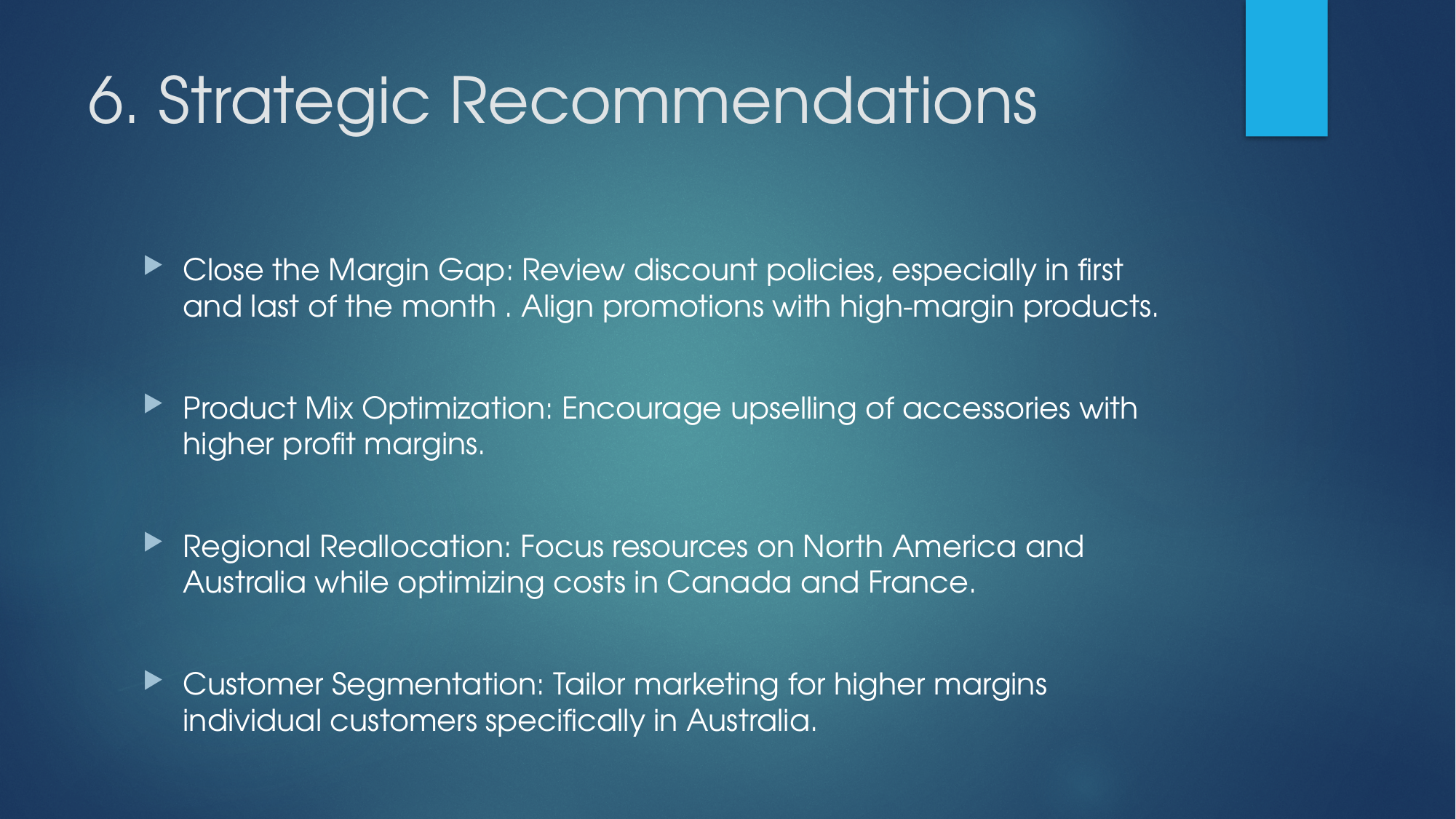

# 6. Strategic Recommendations
Close the Margin Gap: Review discount policies, especially in first and last of the month . Align promotions with high-margin products.

Product Mix Optimization: Encourage upselling of accessories with higher profit margins.

Regional Reallocation: Focus resources on North America and Australia while optimizing costs in Canada and France.

Customer Segmentation: Tailor marketing for higher margins individual customers specifically in Australia.